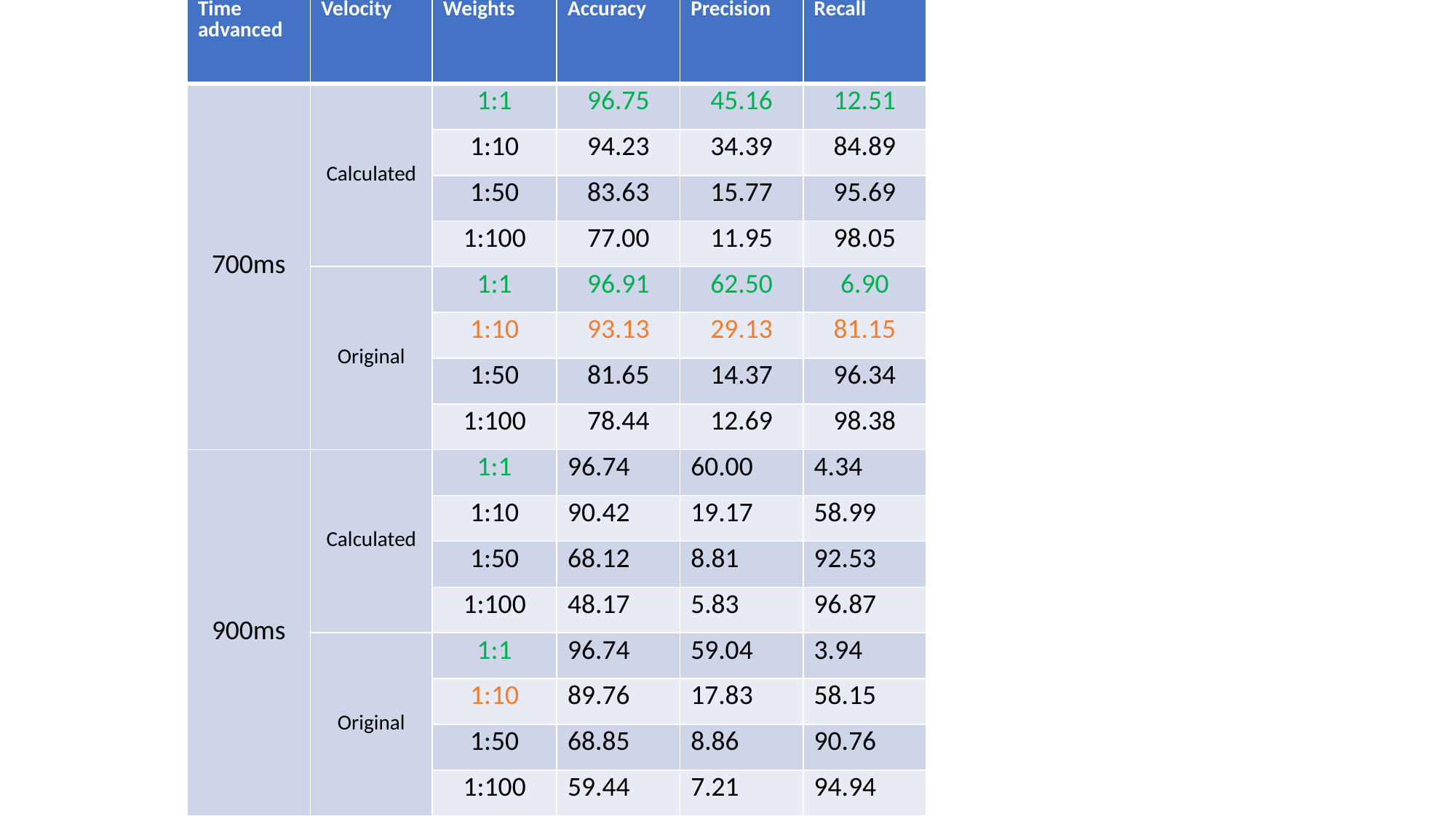

| Time advanced | Velocity | Weights | Accuracy | Precision | Recall |
| --- | --- | --- | --- | --- | --- |
| 700ms | Calculated | 1:1 | 96.75 | 45.16 | 12.51 |
|  |  | 1:10 | 94.23 | 34.39 | 84.89 |
|  |  | 1:50 | 83.63 | 15.77 | 95.69 |
|  |  | 1:100 | 77.00 | 11.95 | 98.05 |
|  | Original | 1:1 | 96.91 | 62.50 | 6.90 |
|  |  | 1:10 | 93.13 | 29.13 | 81.15 |
|  |  | 1:50 | 81.65 | 14.37 | 96.34 |
|  |  | 1:100 | 78.44 | 12.69 | 98.38 |
| 900ms | Calculated | 1:1 | 96.74 | 60.00 | 4.34 |
|  |  | 1:10 | 90.42 | 19.17 | 58.99 |
|  |  | 1:50 | 68.12 | 8.81 | 92.53 |
|  |  | 1:100 | 48.17 | 5.83 | 96.87 |
|  | Original | 1:1 | 96.74 | 59.04 | 3.94 |
|  |  | 1:10 | 89.76 | 17.83 | 58.15 |
|  |  | 1:50 | 68.85 | 8.86 | 90.76 |
|  |  | 1:100 | 59.44 | 7.21 | 94.94 |